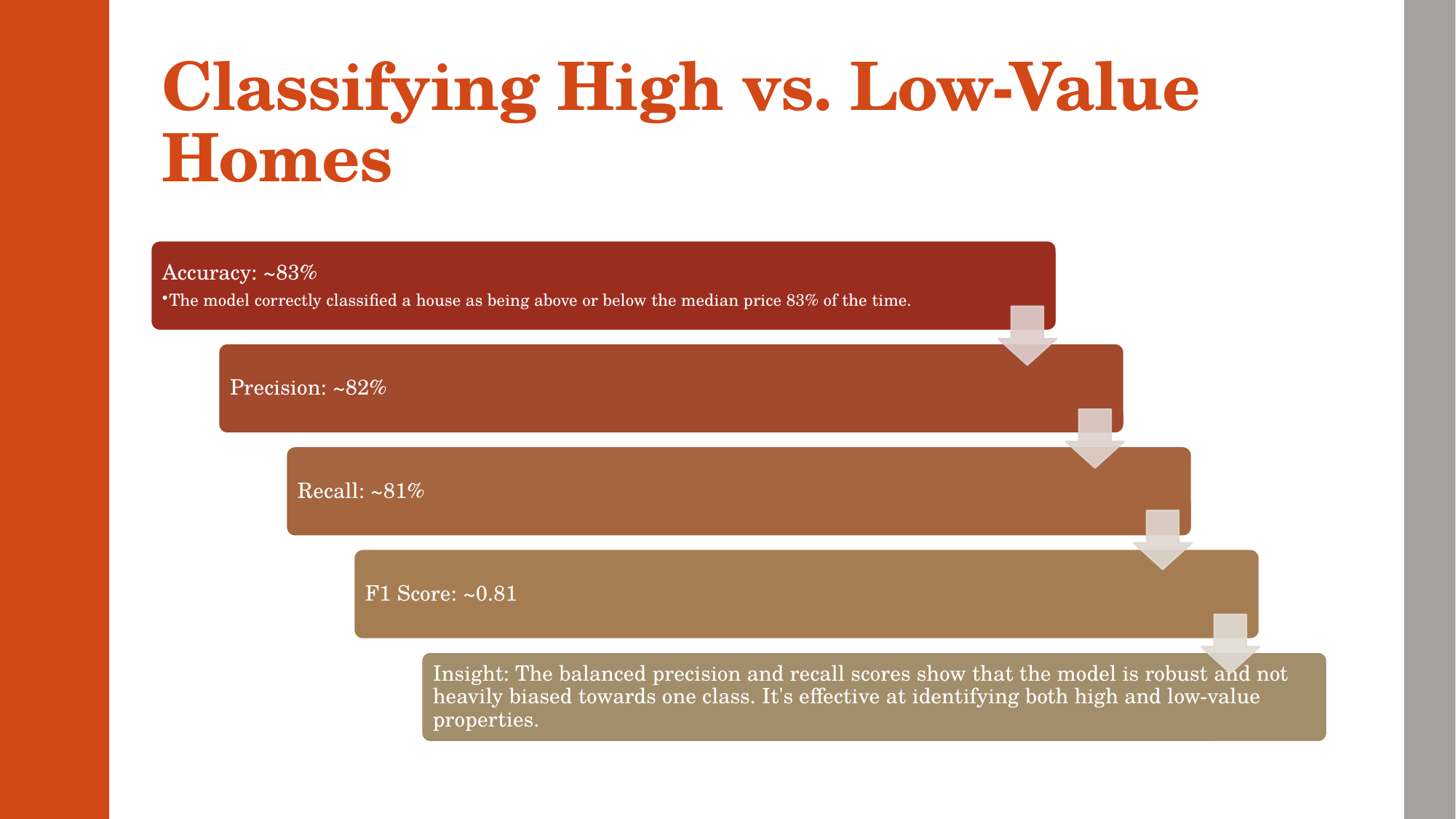

# Classifying High vs. Low-Value Homes
Accuracy: ~83%
The model correctly classified a house as being above or below the median price 83% of the time.
Precision: ~82%
Recall: ~81%
F1 Score: ~0.81
Insight: The balanced precision and recall scores show that the model is robust and not heavily biased towards one class. It's effective at identifying both high and low-value properties.